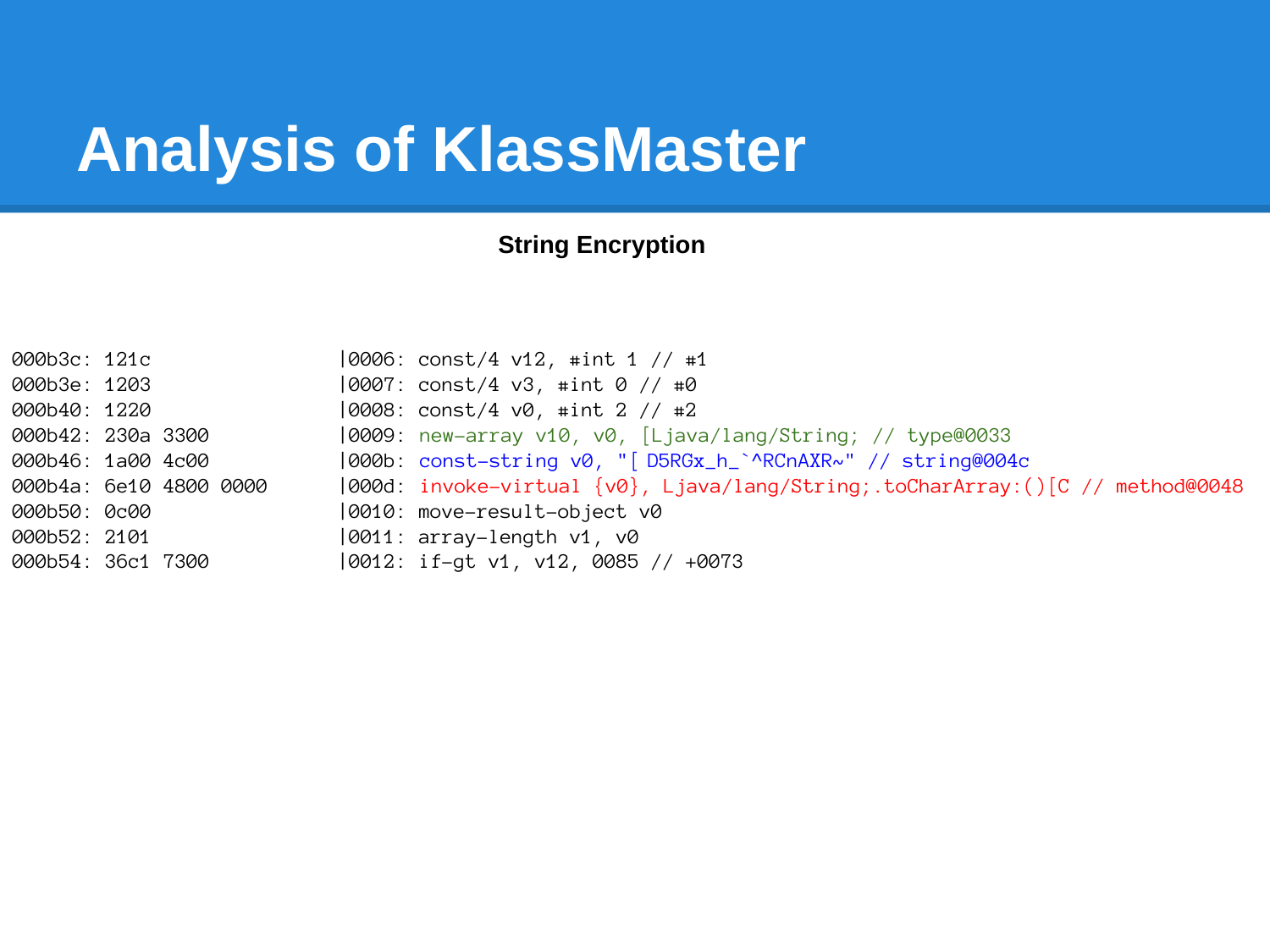

# Analysis of KlassMaster
String Encryption
000b3c: 121c                |0006: const/4 v12, #int 1 // #1
000b3e: 1203                |0007: const/4 v3, #int 0 // #0
000b40: 1220                |0008: const/4 v0, #int 2 // #2
000b42: 230a 3300           |0009: new-array v10, v0, [Ljava/lang/String; // type@0033
000b46: 1a00 4c00           |000b: const-string v0, "[	D5RGx_h_`^RCnAXR~" // string@004c
000b4a: 6e10 4800 0000      |000d: invoke-virtual {v0}, Ljava/lang/String;.toCharArray:()[C // method@0048
000b50: 0c00                |0010: move-result-object v0
000b52: 2101                |0011: array-length v1, v0
000b54: 36c1 7300           |0012: if-gt v1, v12, 0085 // +0073